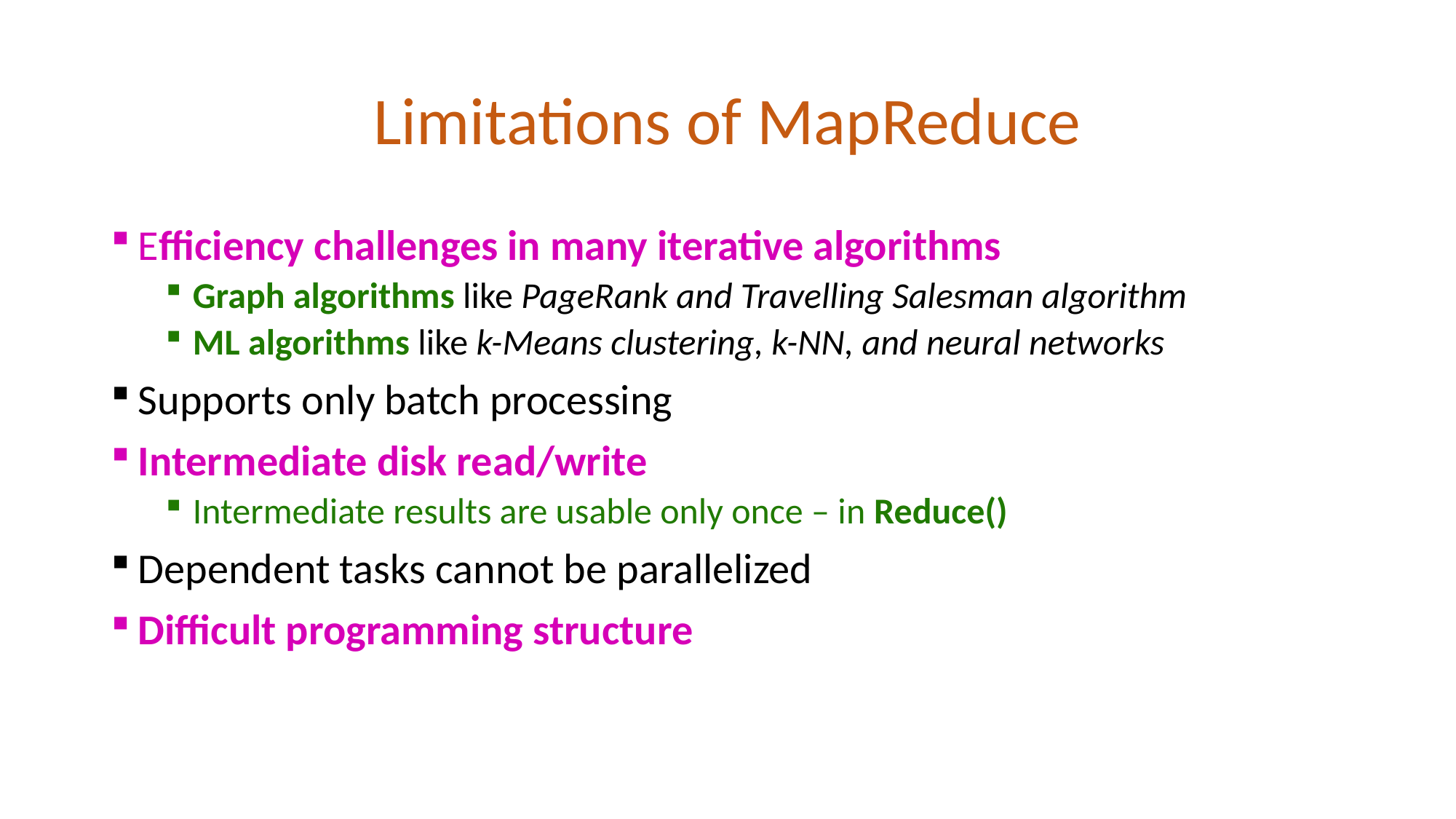

# Limitations of MapReduce
Efficiency challenges in many iterative algorithms
Graph algorithms like PageRank and Travelling Salesman algorithm
ML algorithms like k-Means clustering, k-NN, and neural networks
Supports only batch processing
Intermediate disk read/write
Intermediate results are usable only once – in Reduce()
Dependent tasks cannot be parallelized
Difficult programming structure